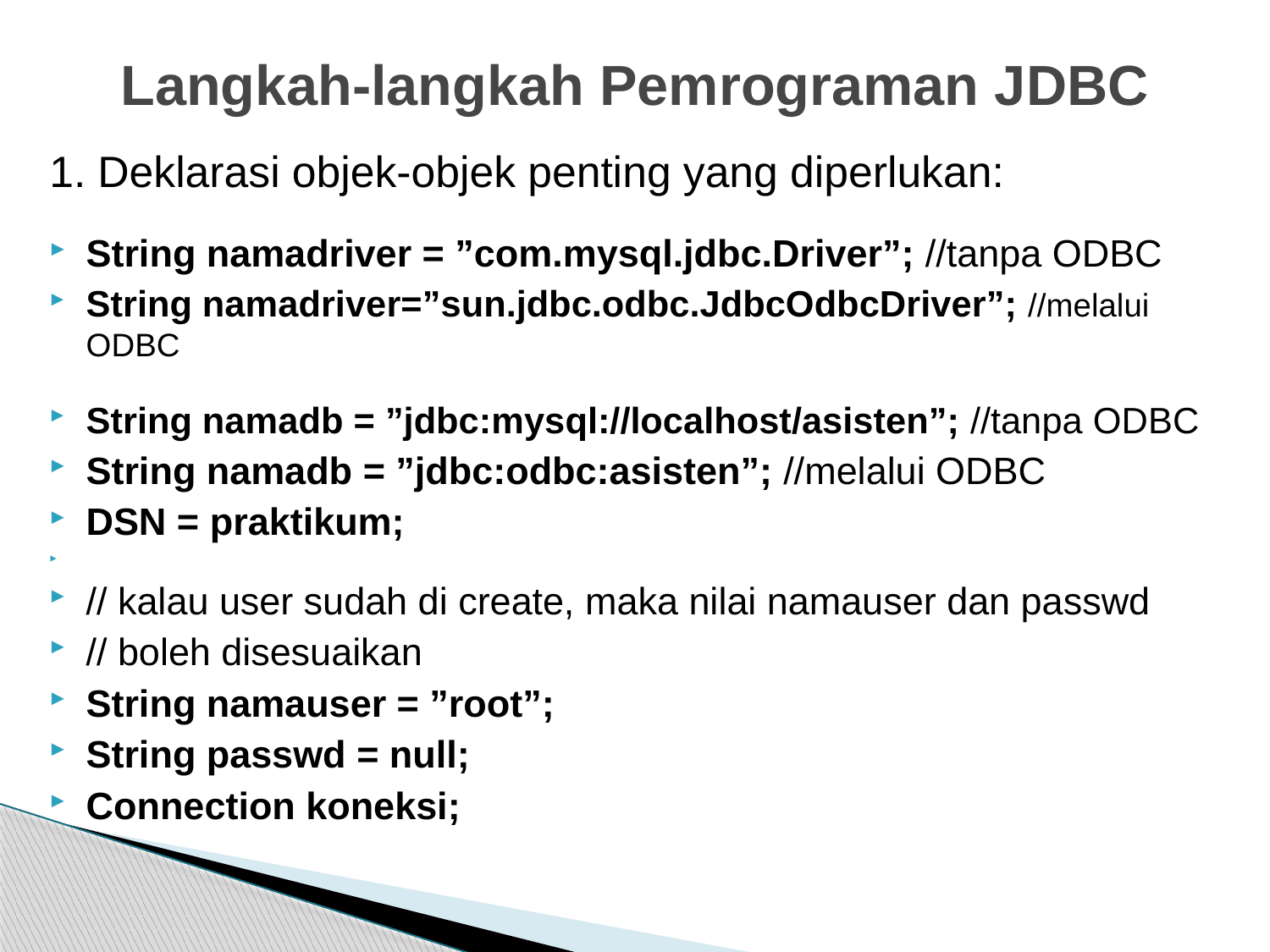

# Langkah-langkah Pemrograman JDBC
1. Deklarasi objek-objek penting yang diperlukan:

String namadriver = ”com.mysql.jdbc.Driver”; //tanpa ODBC
String namadriver=”sun.jdbc.odbc.JdbcOdbcDriver”; //melalui ODBC

String namadb = ”jdbc:mysql://localhost/asisten”; //tanpa ODBC
String namadb = ”jdbc:odbc:asisten”; //melalui ODBC
DSN = praktikum;

// kalau user sudah di create, maka nilai namauser dan passwd
// boleh disesuaikan
String namauser = ”root”;
String passwd = null;
Connection koneksi;